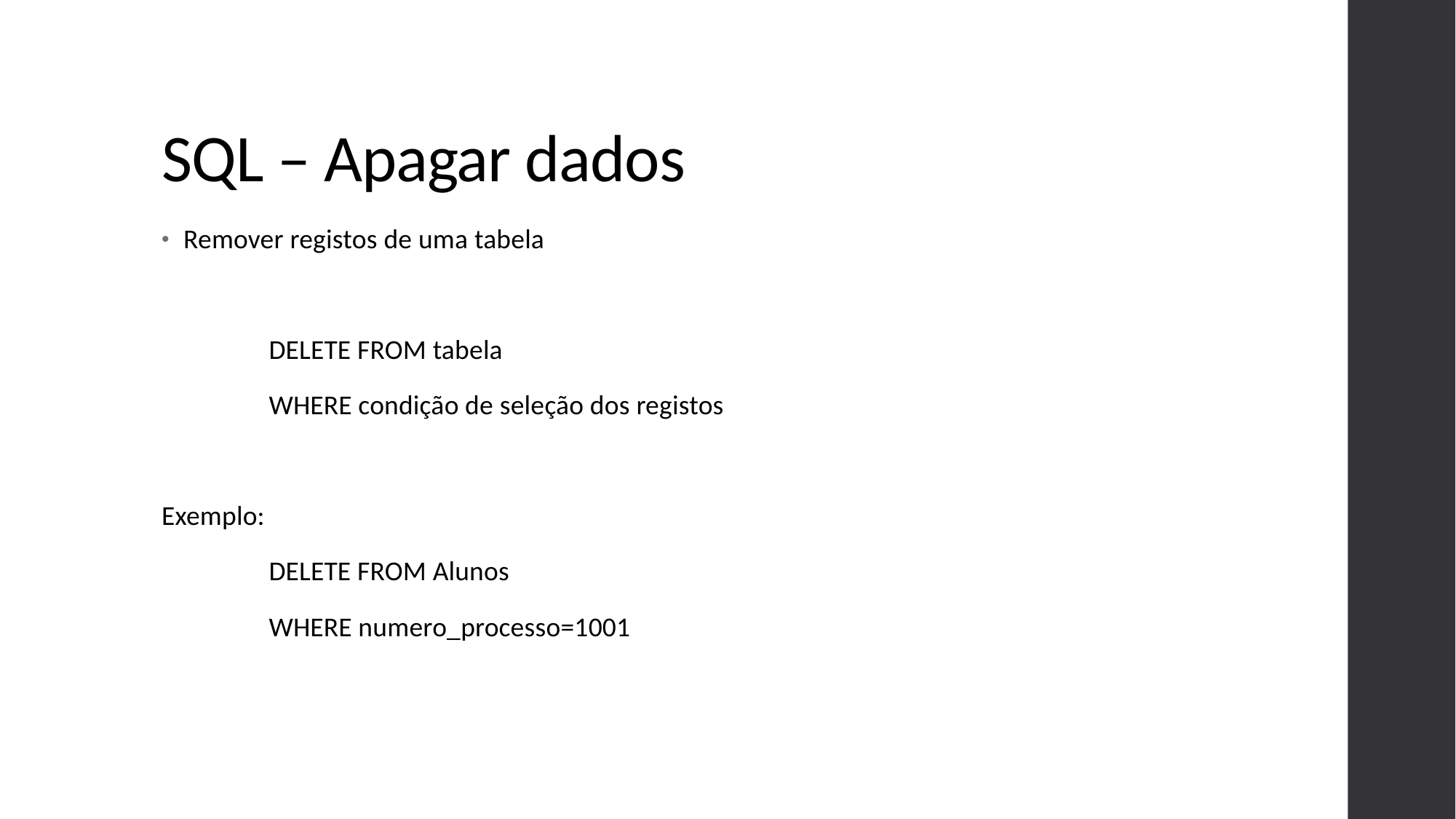

# SQL – Apagar dados
Remover registos de uma tabela

DELETE FROM tabela
WHERE condição de seleção dos registos

Exemplo:
DELETE FROM Alunos
WHERE numero_processo=1001